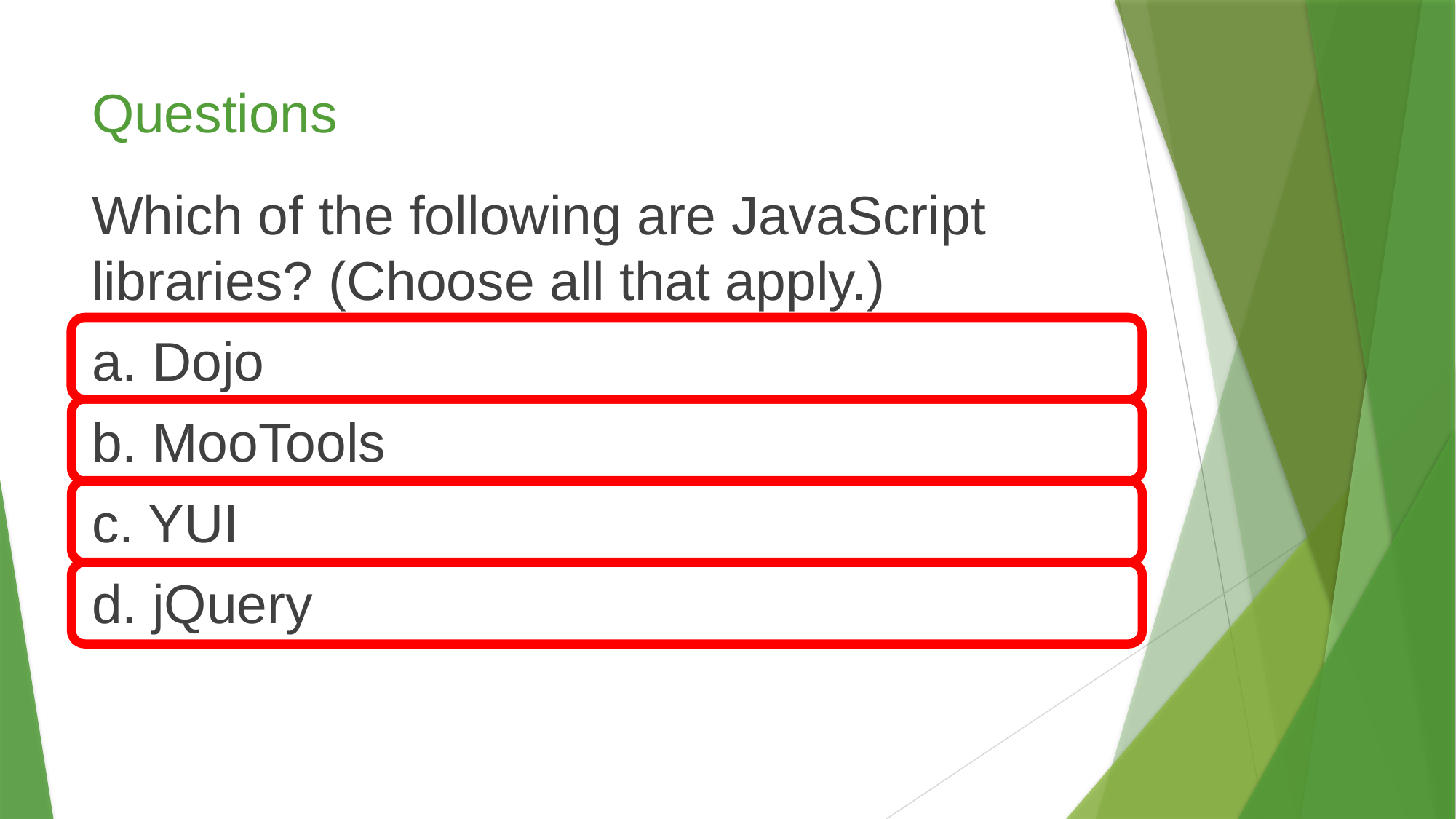

# Questions
Which of the following are JavaScript libraries? (Choose all that apply.)
a. Dojo
b. MooTools
c. YUI
d. jQuery